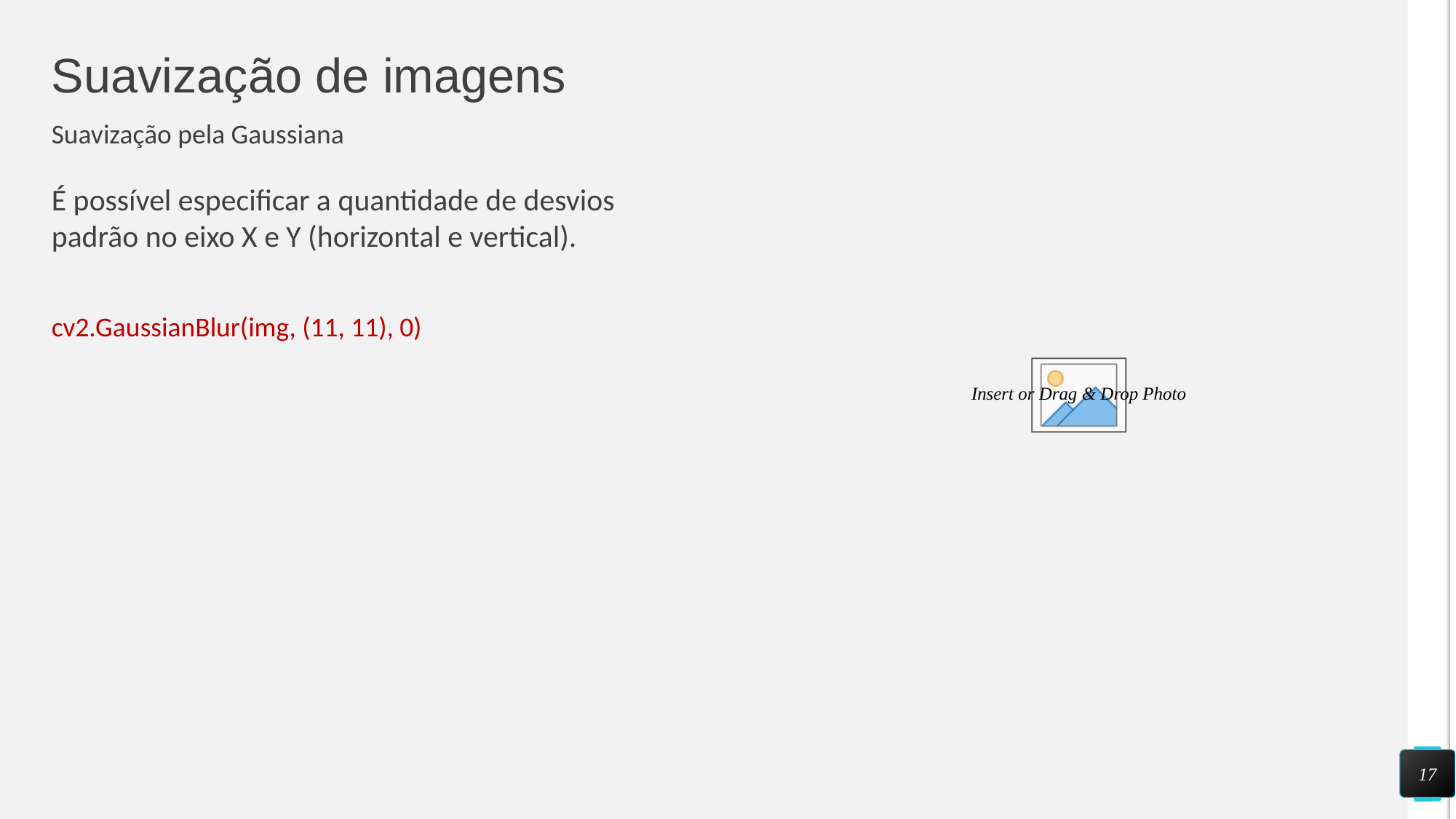

# Suavização de imagens

Suavização pela Gaussiana
É possível especificar a quantidade de desvios padrão no eixo X e Y (horizontal e vertical).

cv2.GaussianBlur(img, (11, 11), 0)
17